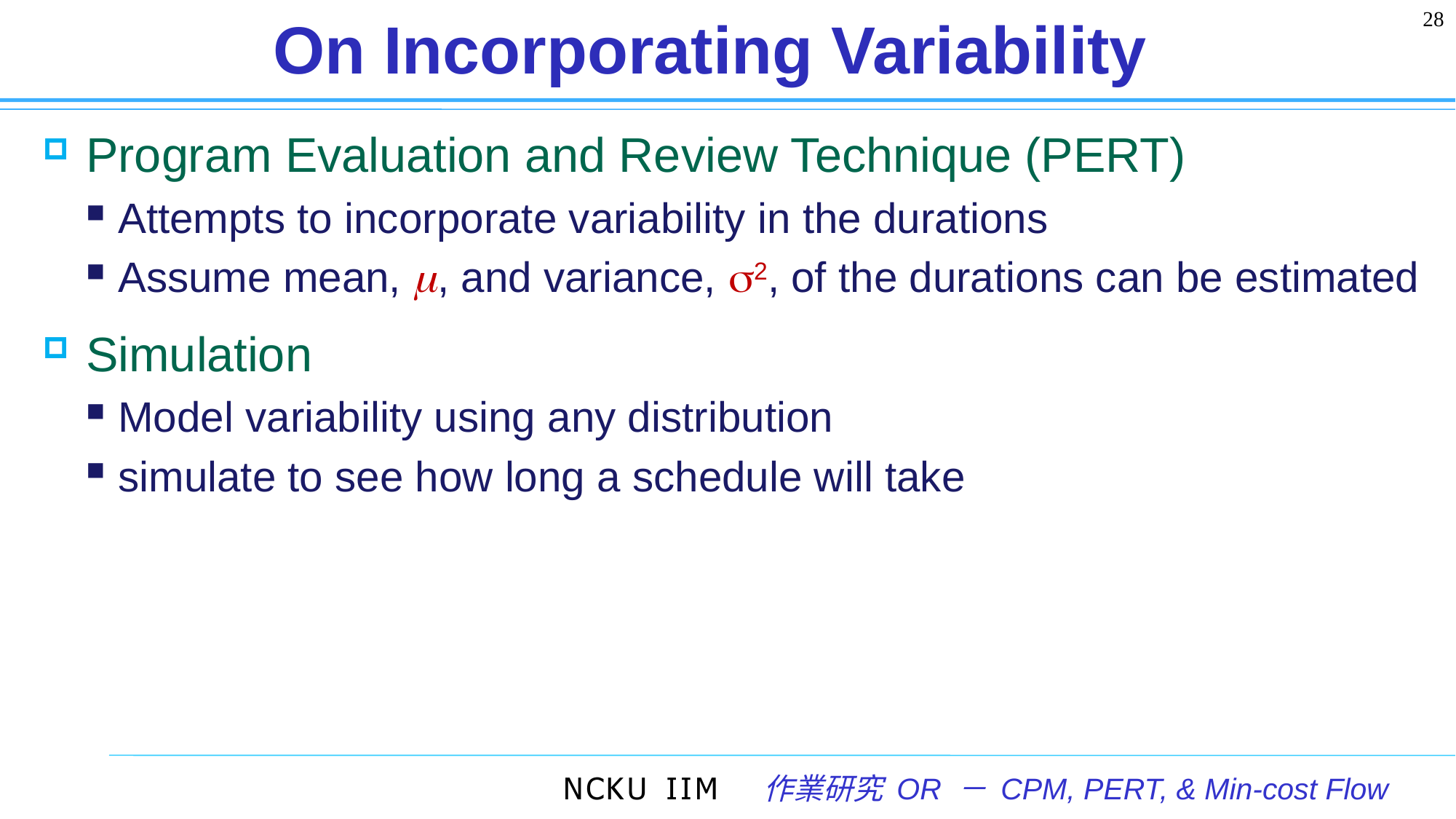

28
# On Incorporating Variability
Program Evaluation and Review Technique (PERT)
Attempts to incorporate variability in the durations
Assume mean, μ, and variance, σ2, of the durations can be estimated

Simulation
Model variability using any distribution
simulate to see how long a schedule will take